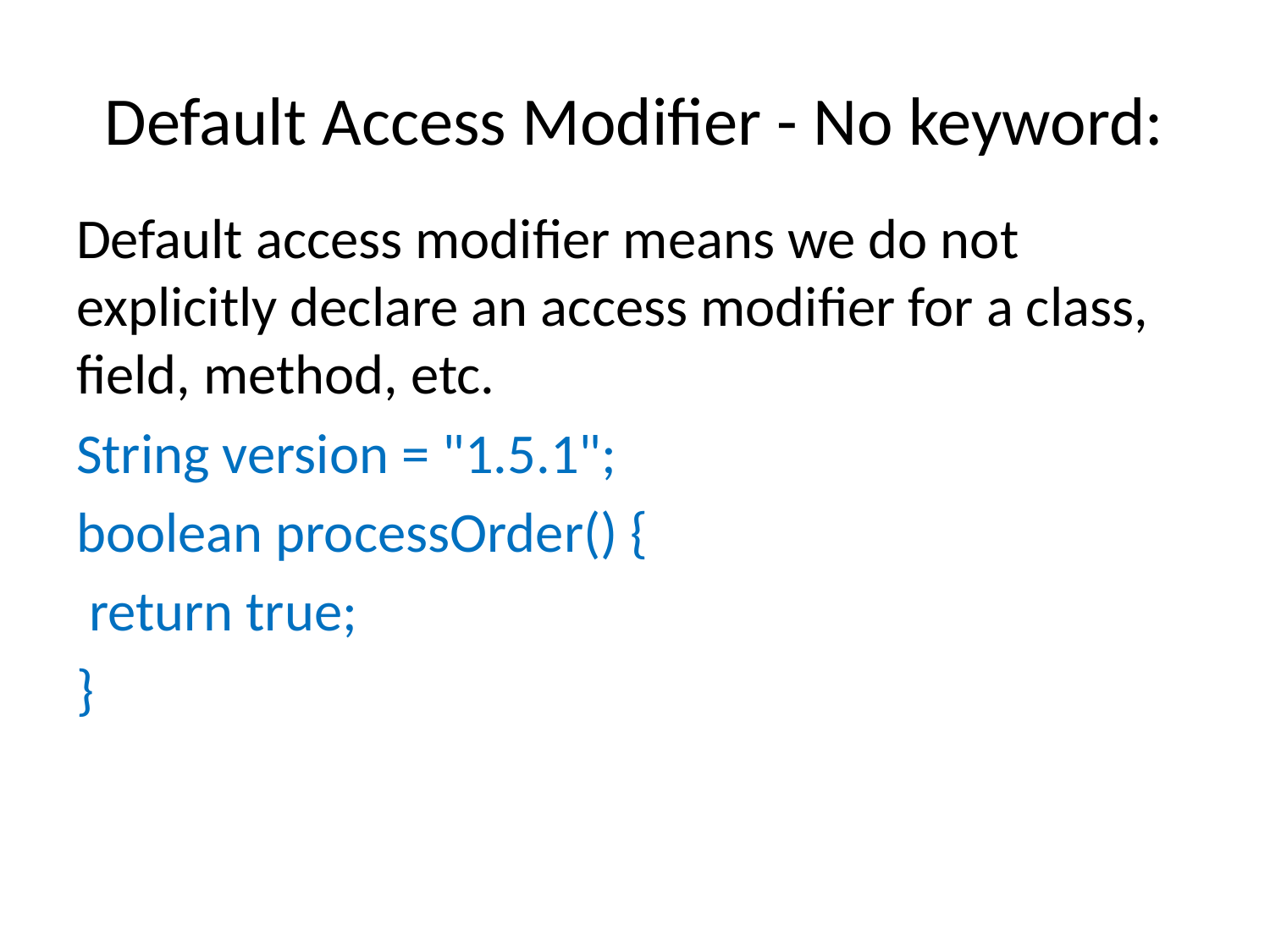

# Default Access Modifier - No keyword:
Default access modifier means we do not explicitly declare an access modifier for a class, field, method, etc.
String version = "1.5.1";
boolean processOrder() {
 return true;
}